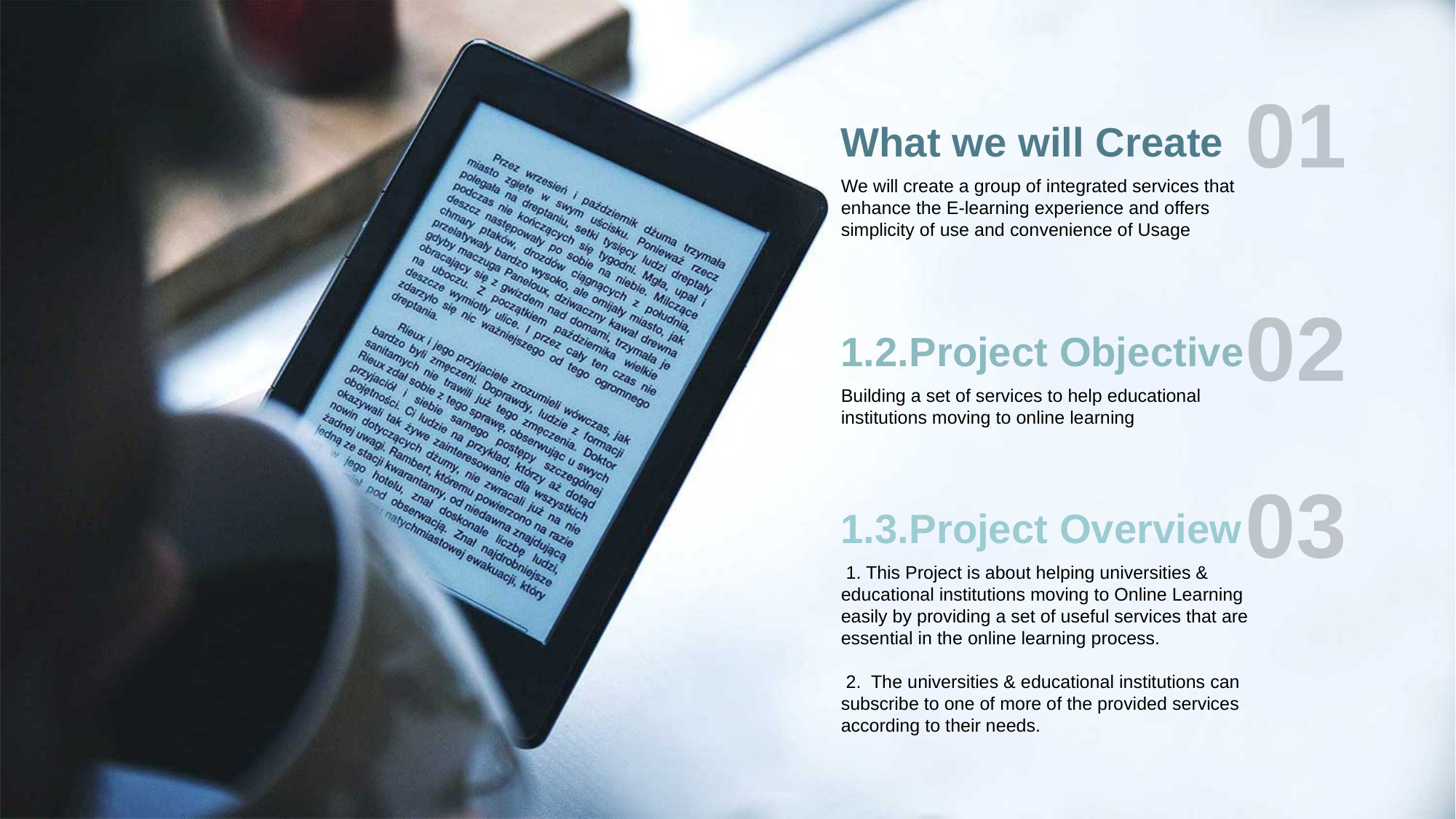

01
What we will Create
We will create a group of integrated services that enhance the E-learning experience and offers simplicity of use and convenience of Usage
02
1.2.Project Objective
Building a set of services to help educational institutions moving to online learning
03
1.3.Project Overview
 1. This Project is about helping universities & educational institutions moving to Online Learning easily by providing a set of useful services that are essential in the online learning process.

 2.  The universities & educational institutions can subscribe to one of more of the provided services according to their needs.